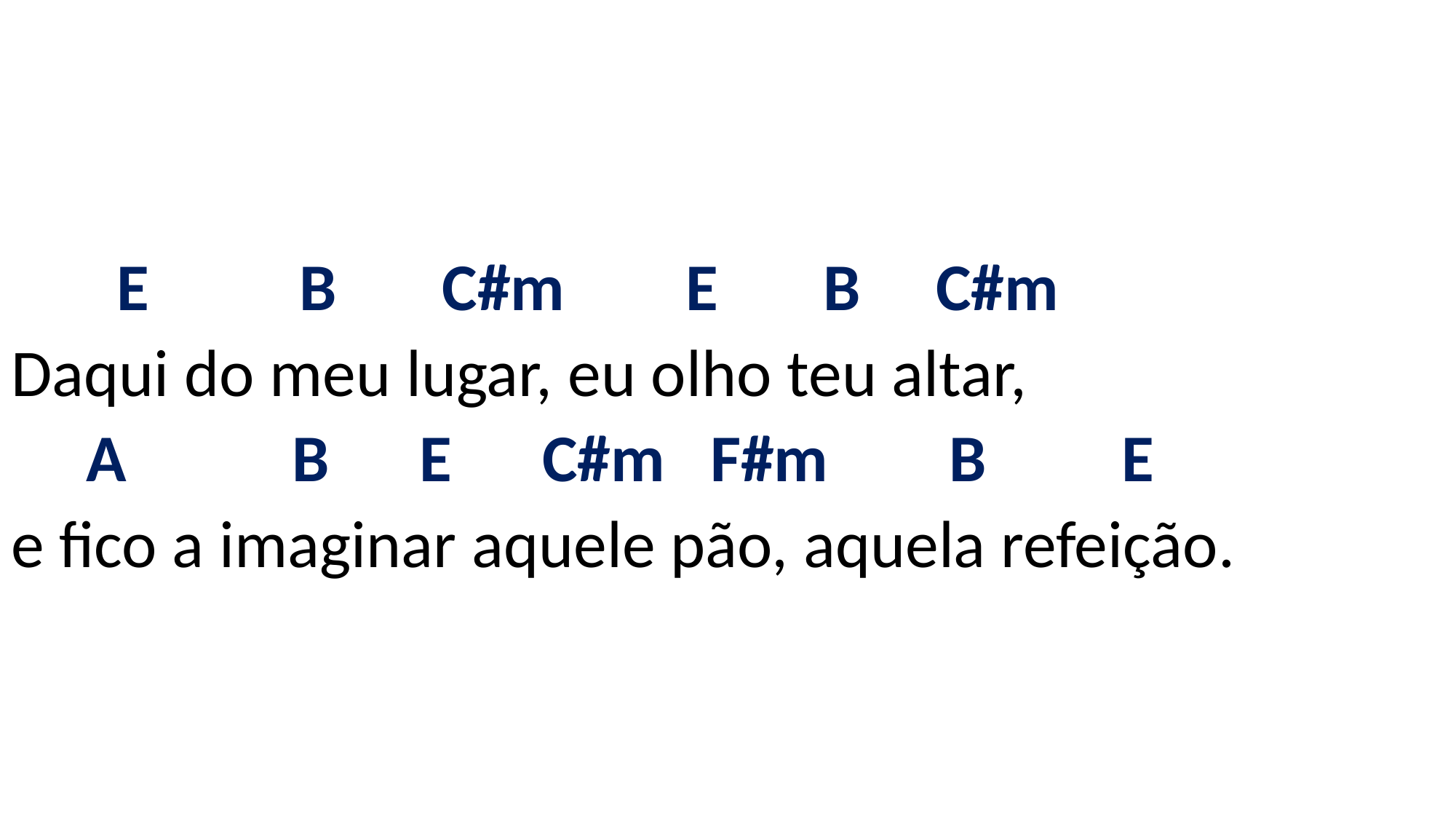

# E          B       C#m        E       B     C#m Daqui do meu lugar, eu olho teu altar, A           B      E      C#m   F#m        B         E e fico a imaginar aquele pão, aquela refeição.